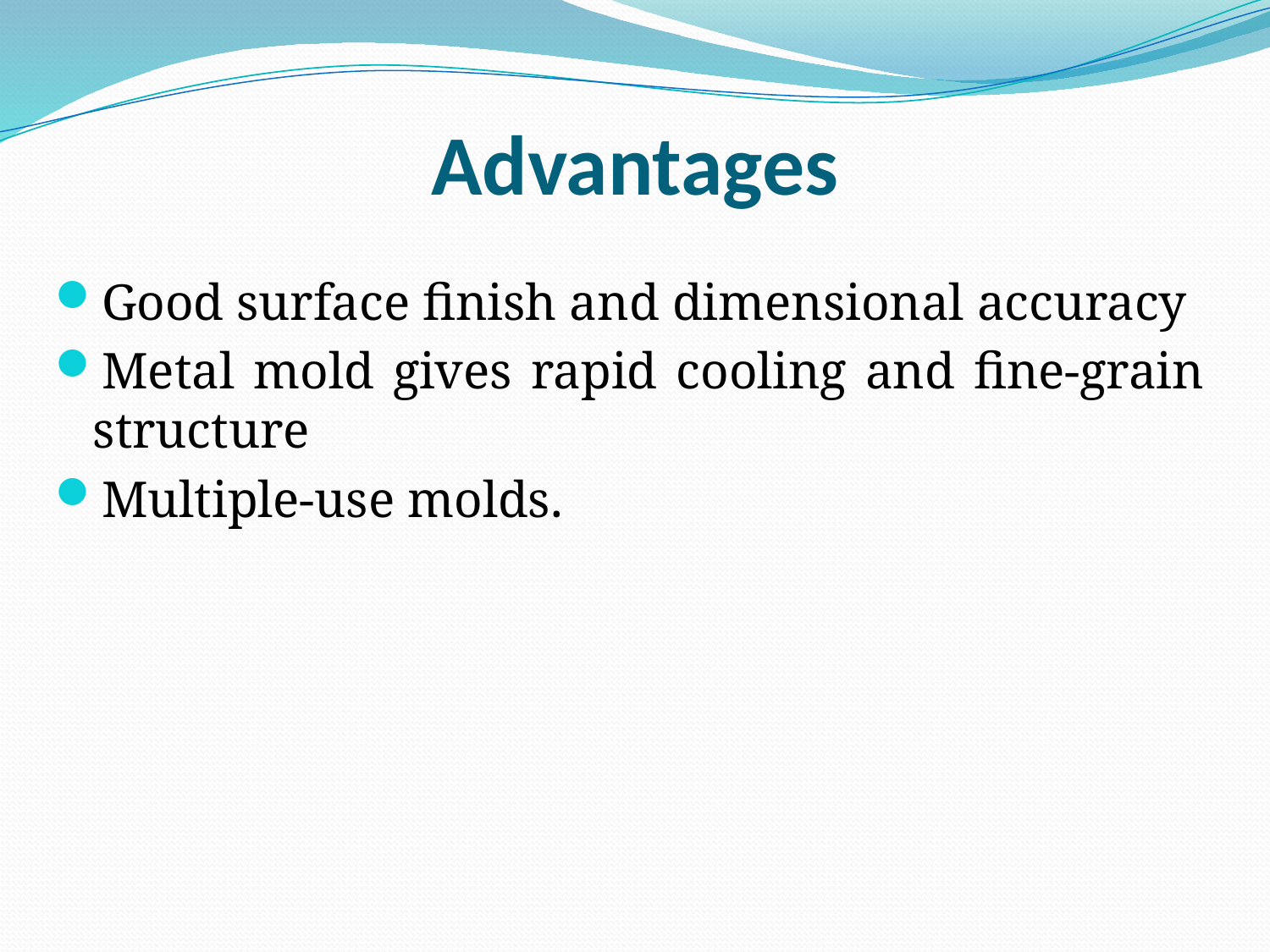

# Advantages
Good surface finish and dimensional accuracy
Metal mold gives rapid cooling and fine-grain structure
Multiple-use molds.